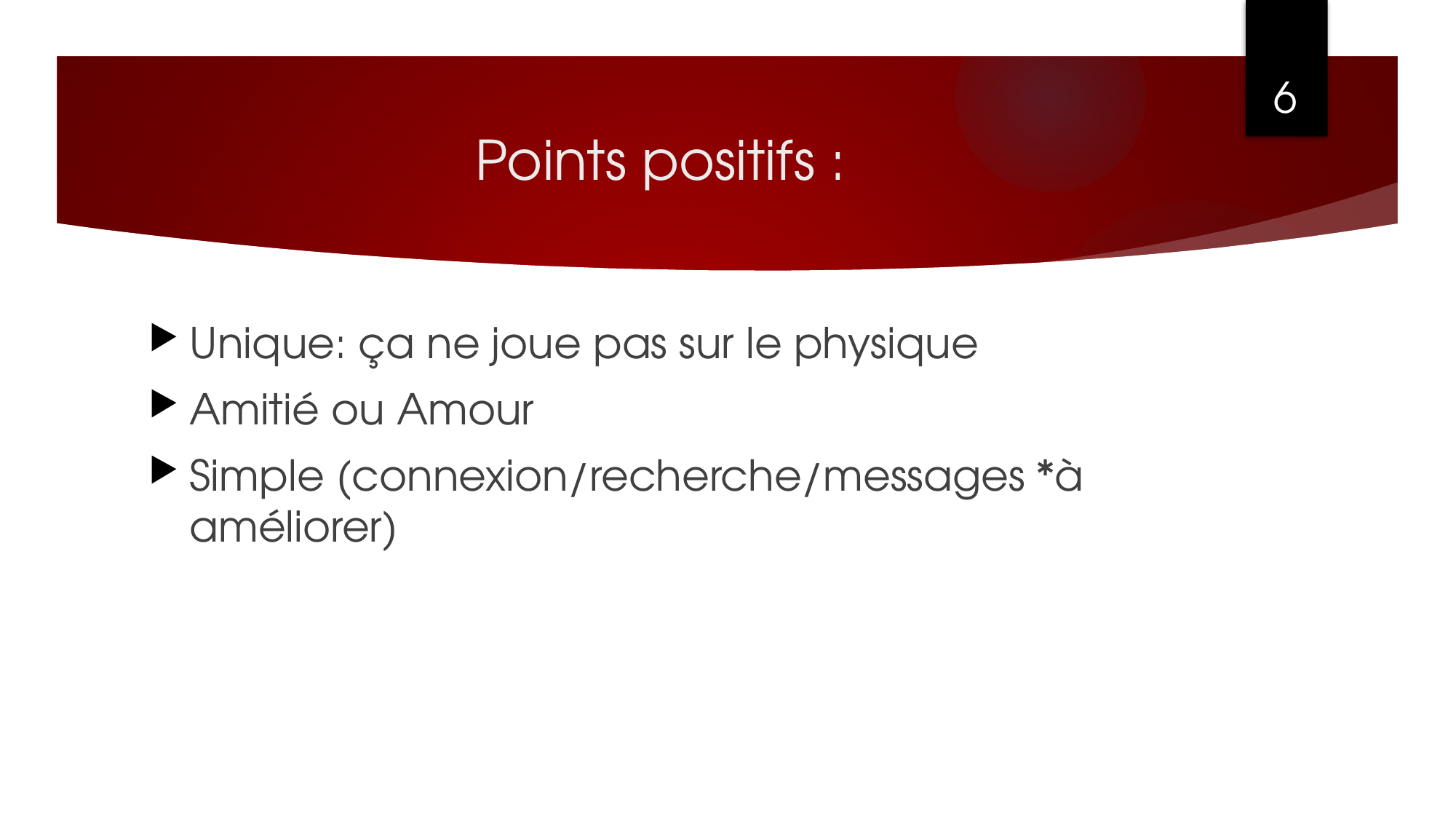

6
# Points positifs :
Unique: ça ne joue pas sur le physique
Amitié ou Amour
Simple (connexion/recherche/messages *à améliorer)